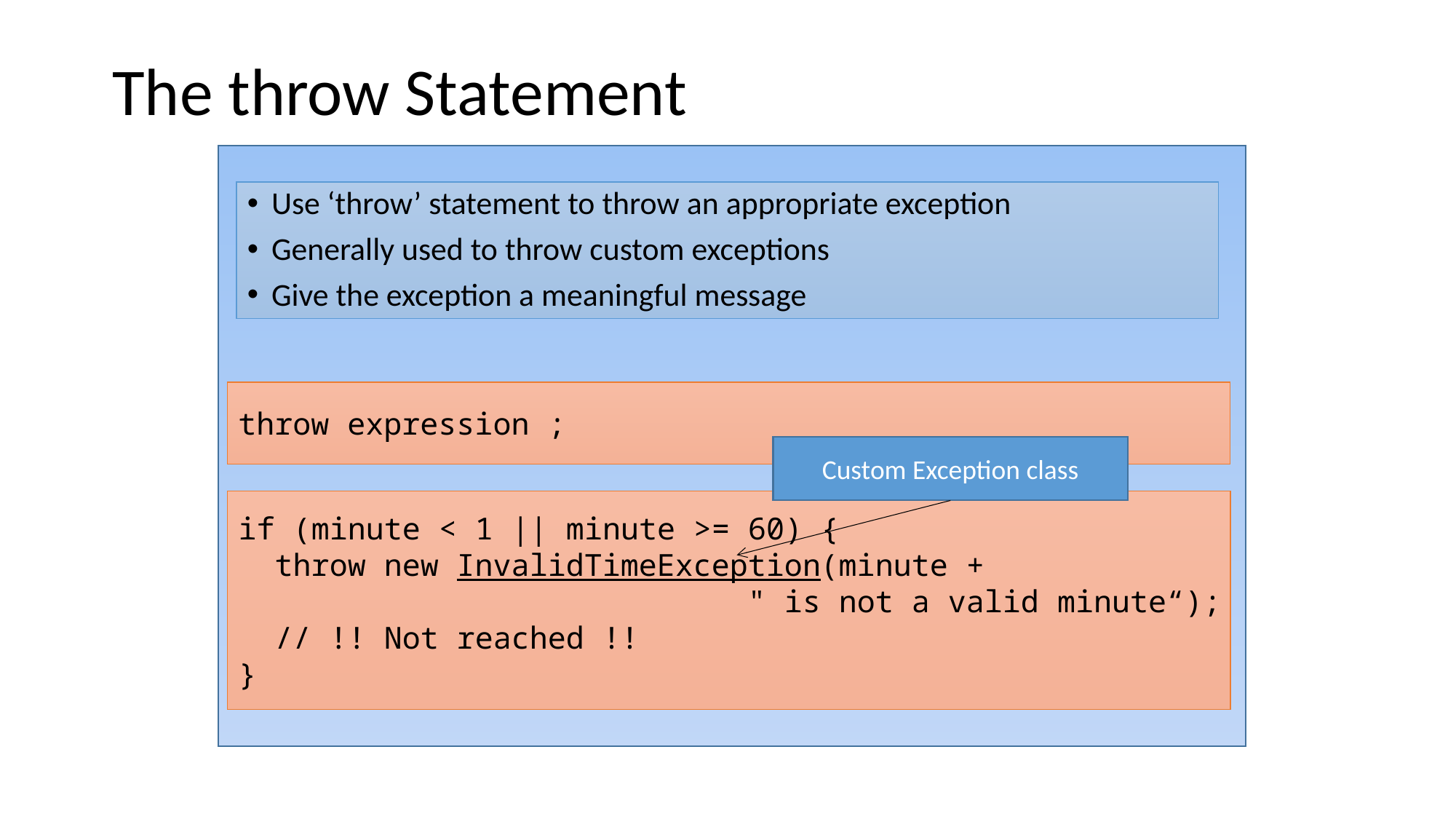

# The throw Statement

Use ‘throw’ statement to throw an appropriate exception
Generally used to throw custom exceptions
Give the exception a meaningful message
throw expression ;

Custom Exception class

if (minute < 1 || minute >= 60) {
  throw new InvalidTimeException(minute +
                            " is not a valid minute“);
  // !! Not reached !!
}